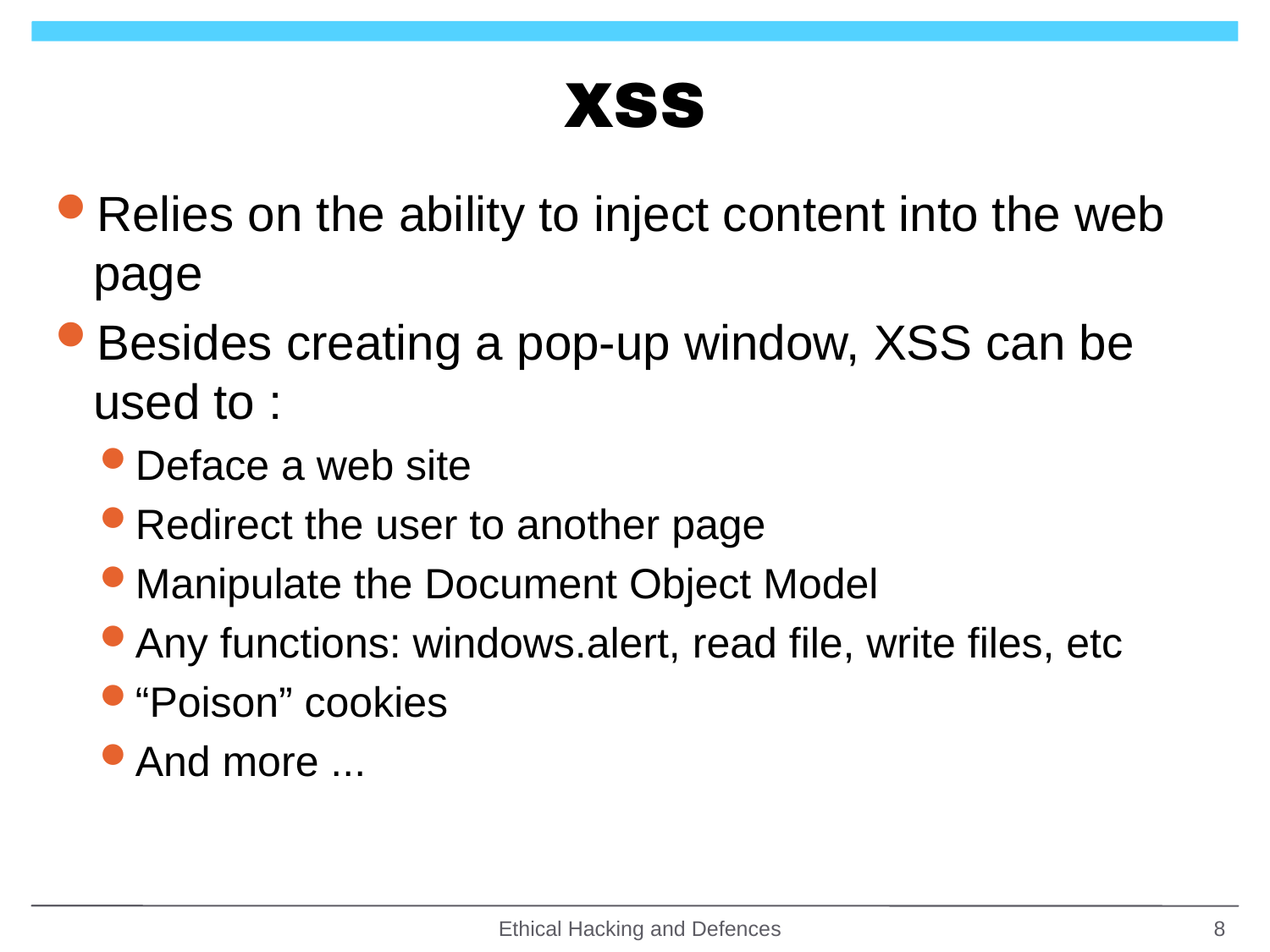

# XSS
Relies on the ability to inject content into the web page
Besides creating a pop-up window, XSS can be used to :
Deface a web site
Redirect the user to another page
Manipulate the Document Object Model
Any functions: windows.alert, read file, write files, etc
“Poison” cookies
And more ...

Ethical Hacking and Defences
8